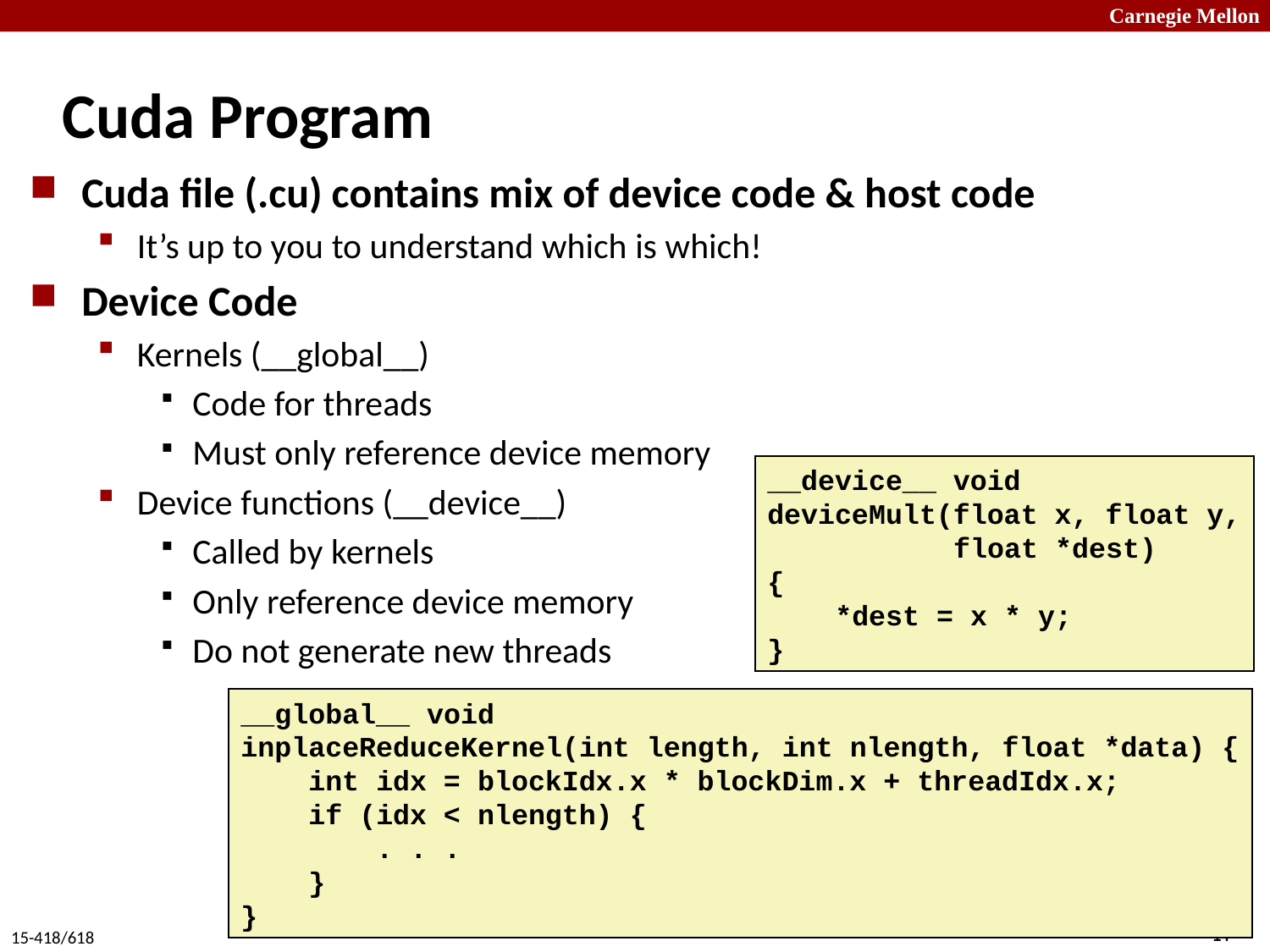

# Cuda Program
Cuda file (.cu) contains mix of device code & host code
It’s up to you to understand which is which!
Device Code
Kernels (__global__)
Code for threads
Must only reference device memory
Device functions (__device__)
Called by kernels
Only reference device memory
Do not generate new threads
__device__ void
deviceMult(float x, float y,
           float *dest)
{
    *dest = x * y;
}
__global__ void
inplaceReduceKernel(int length, int nlength, float *data) {
    int idx = blockIdx.x * blockDim.x + threadIdx.x;
    if (idx < nlength) {
        . . .
    }
}